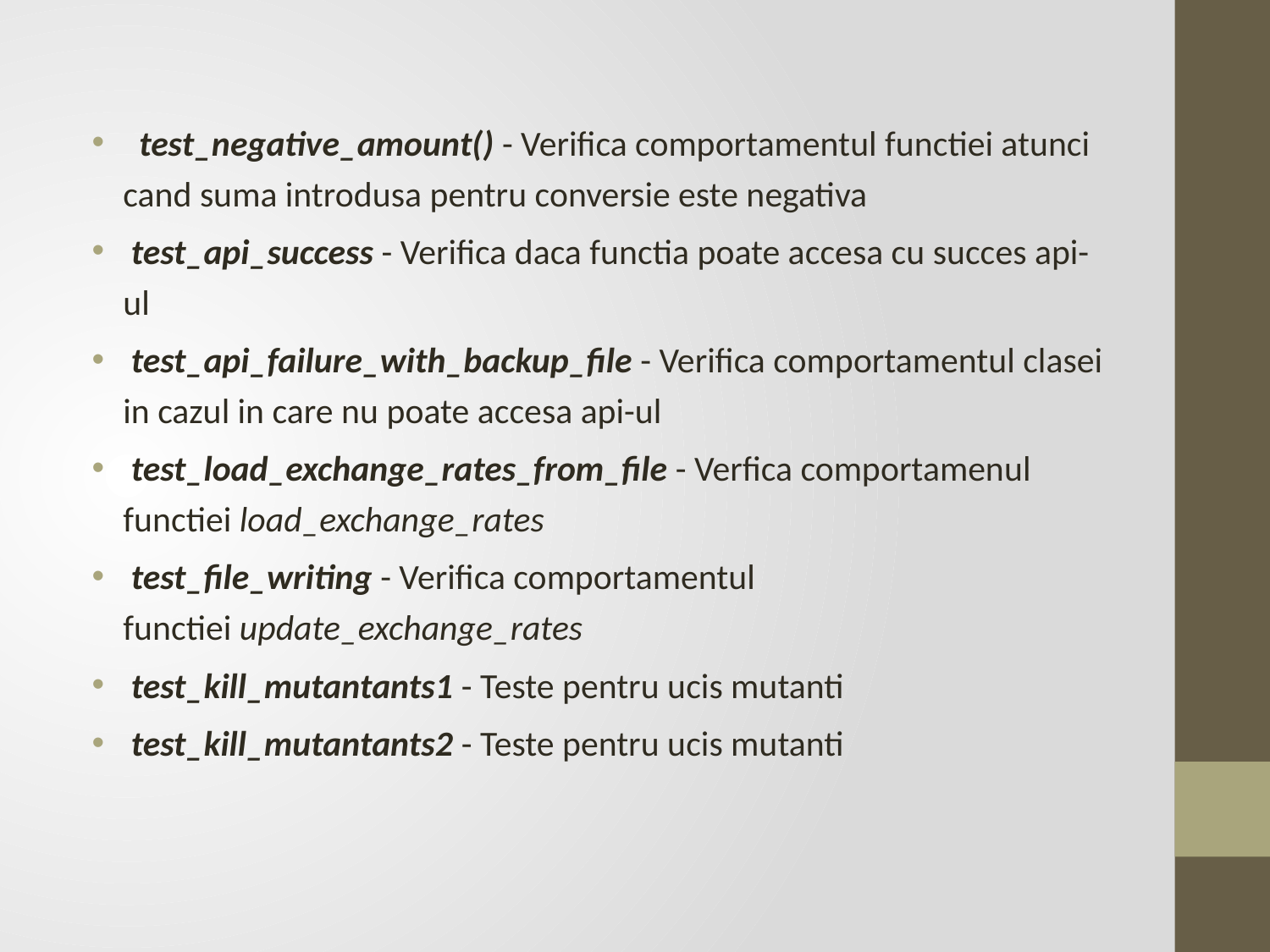

test_negative_amount() - Verifica comportamentul functiei atunci cand suma introdusa pentru conversie este negativa
 test_api_success - Verifica daca functia poate accesa cu succes api-ul
 test_api_failure_with_backup_file - Verifica comportamentul clasei in cazul in care nu poate accesa api-ul
 test_load_exchange_rates_from_file - Verfica comportamenul functiei load_exchange_rates
 test_file_writing - Verifica comportamentul functiei update_exchange_rates
 test_kill_mutantants1 - Teste pentru ucis mutanti
 test_kill_mutantants2 - Teste pentru ucis mutanti